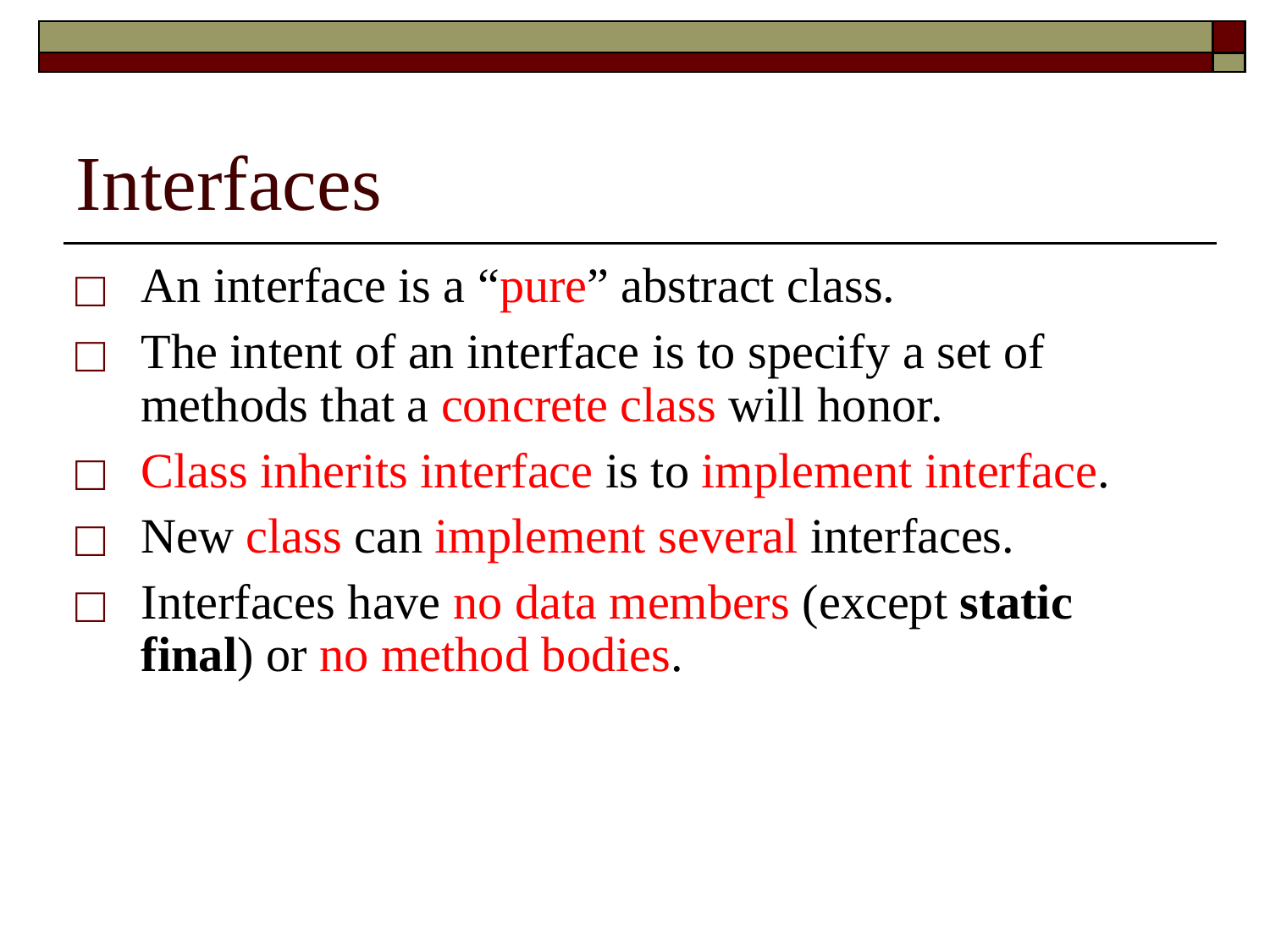

# Interfaces
An interface is a “pure” abstract class.
The intent of an interface is to specify a set of methods that a concrete class will honor.
Class inherits interface is to implement interface.
New class can implement several interfaces.
Interfaces have no data members (except static final) or no method bodies.